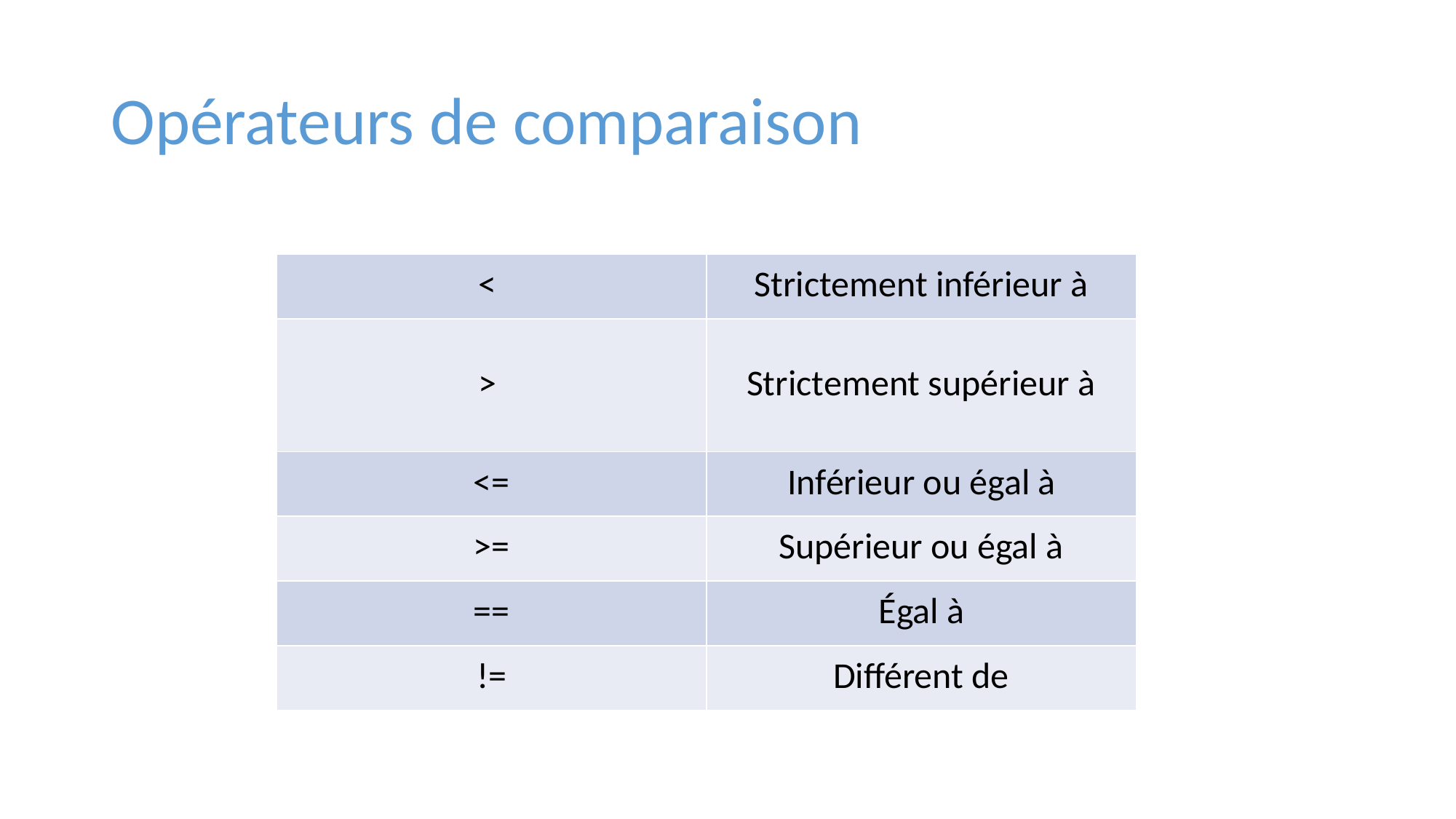

# Opérateurs de comparaison
| < | Strictement inférieur à |
| --- | --- |
| > | Strictement supérieur à |
| <= | Inférieur ou égal à |
| >= | Supérieur ou égal à |
| == | Égal à |
| != | Différent de |